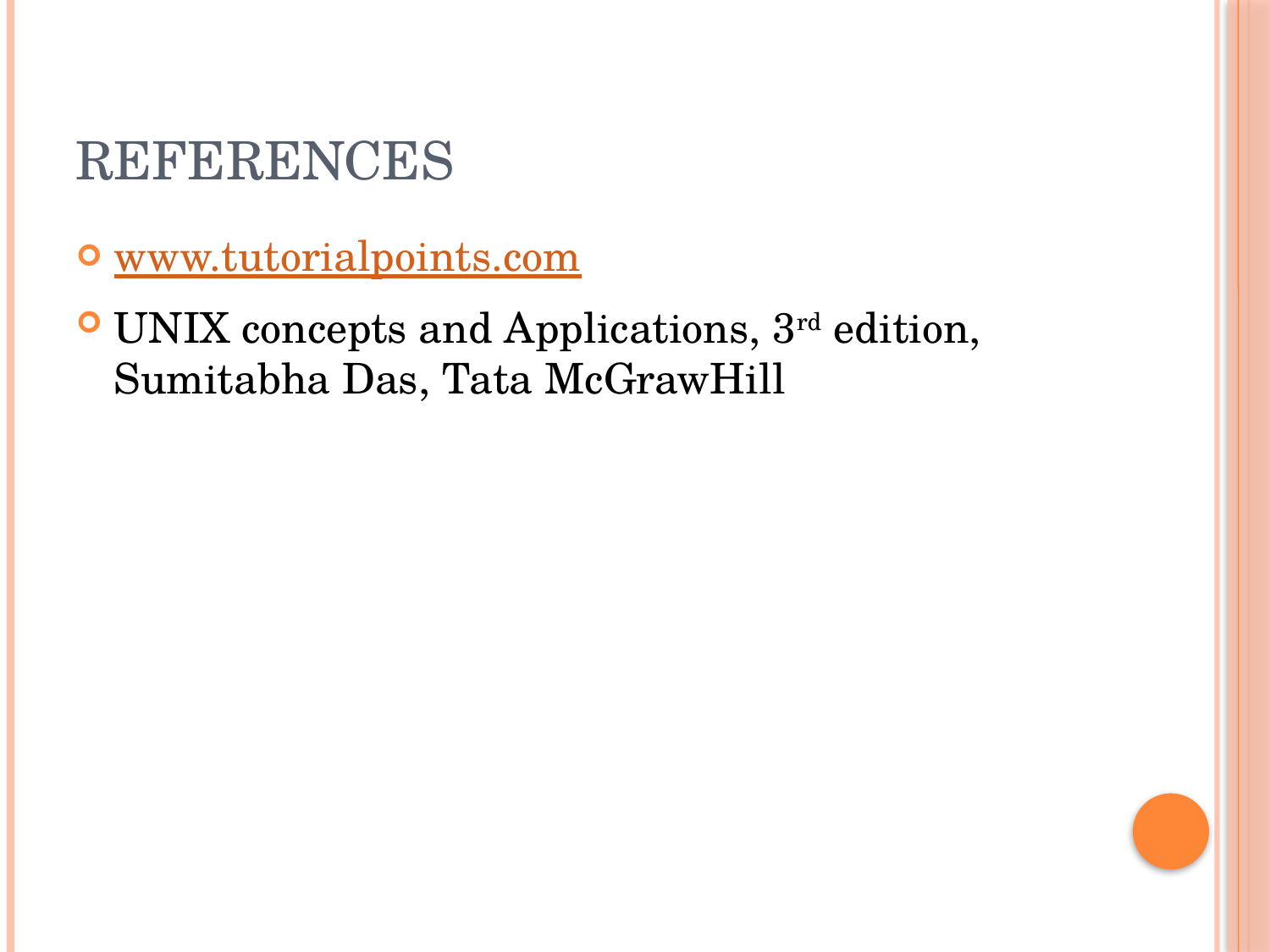

# References
www.tutorialpoints.com
UNIX concepts and Applications, 3rd edition, Sumitabha Das, Tata McGrawHill